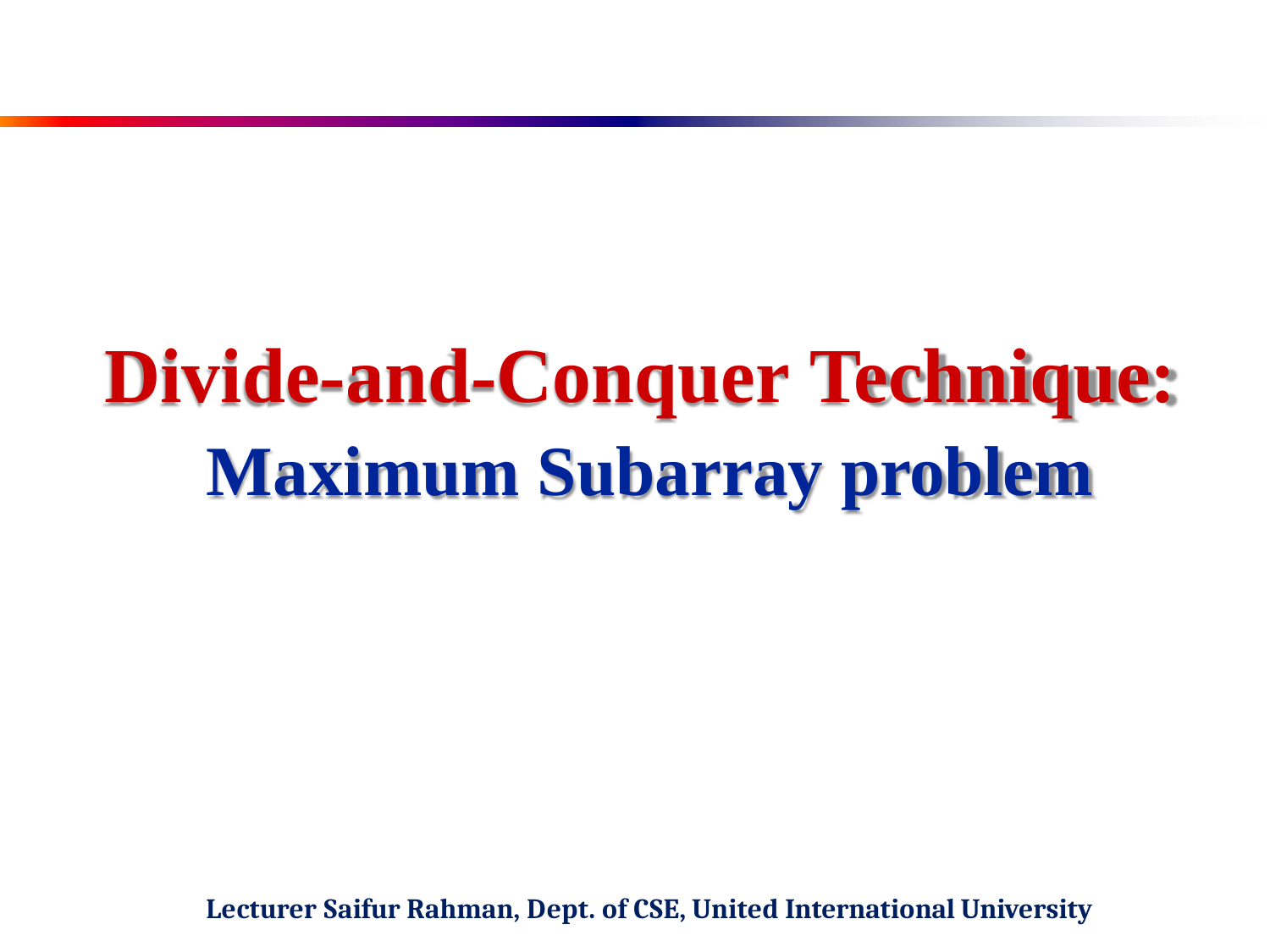

# Divide-and-Conquer Technique:
Maximum Subarray problem
Lecturer Saifur Rahman, Dept. of CSE, United International University